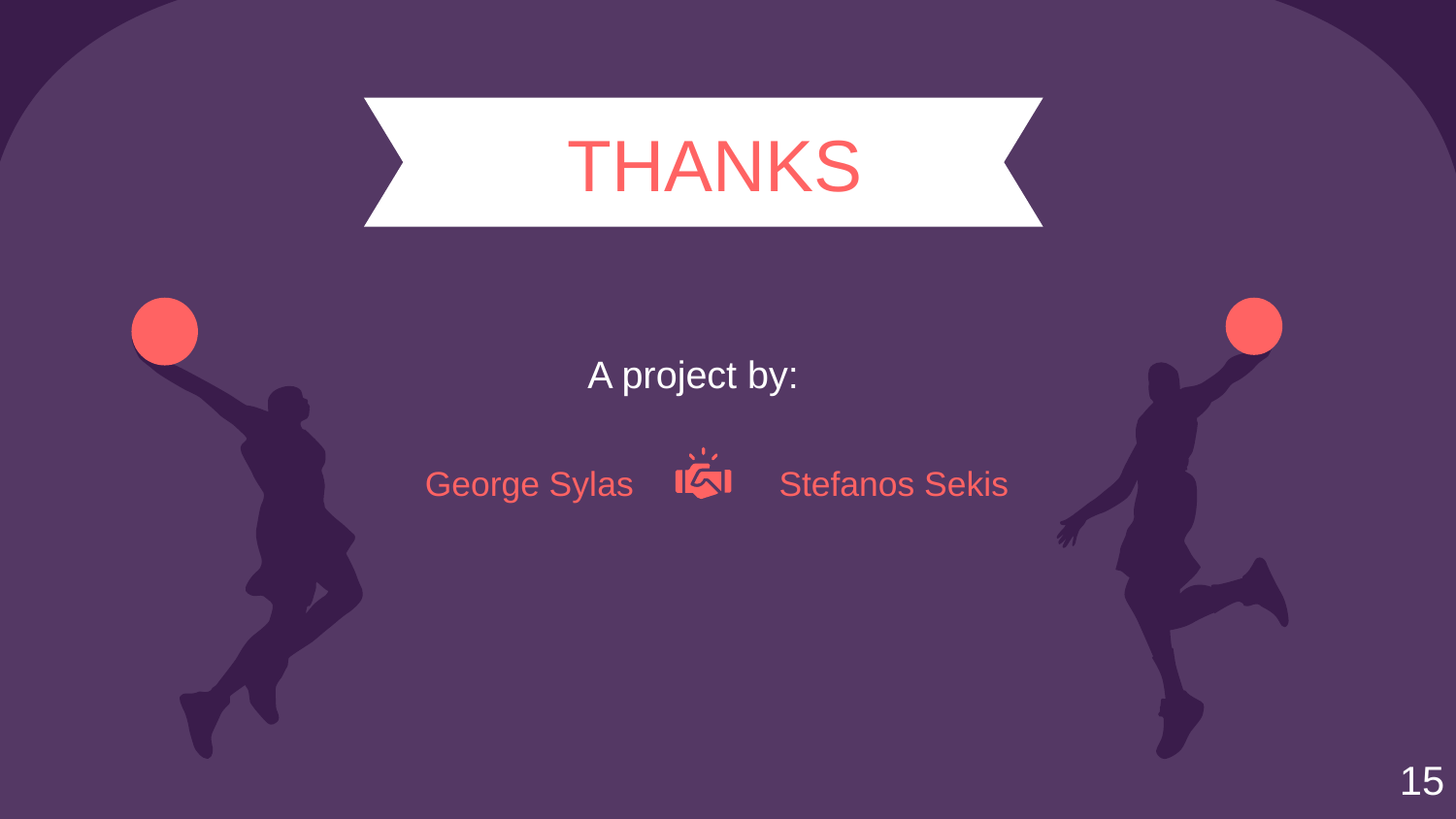

THANKS

  A project by:
George Sylas
Stefanos Sekis

15